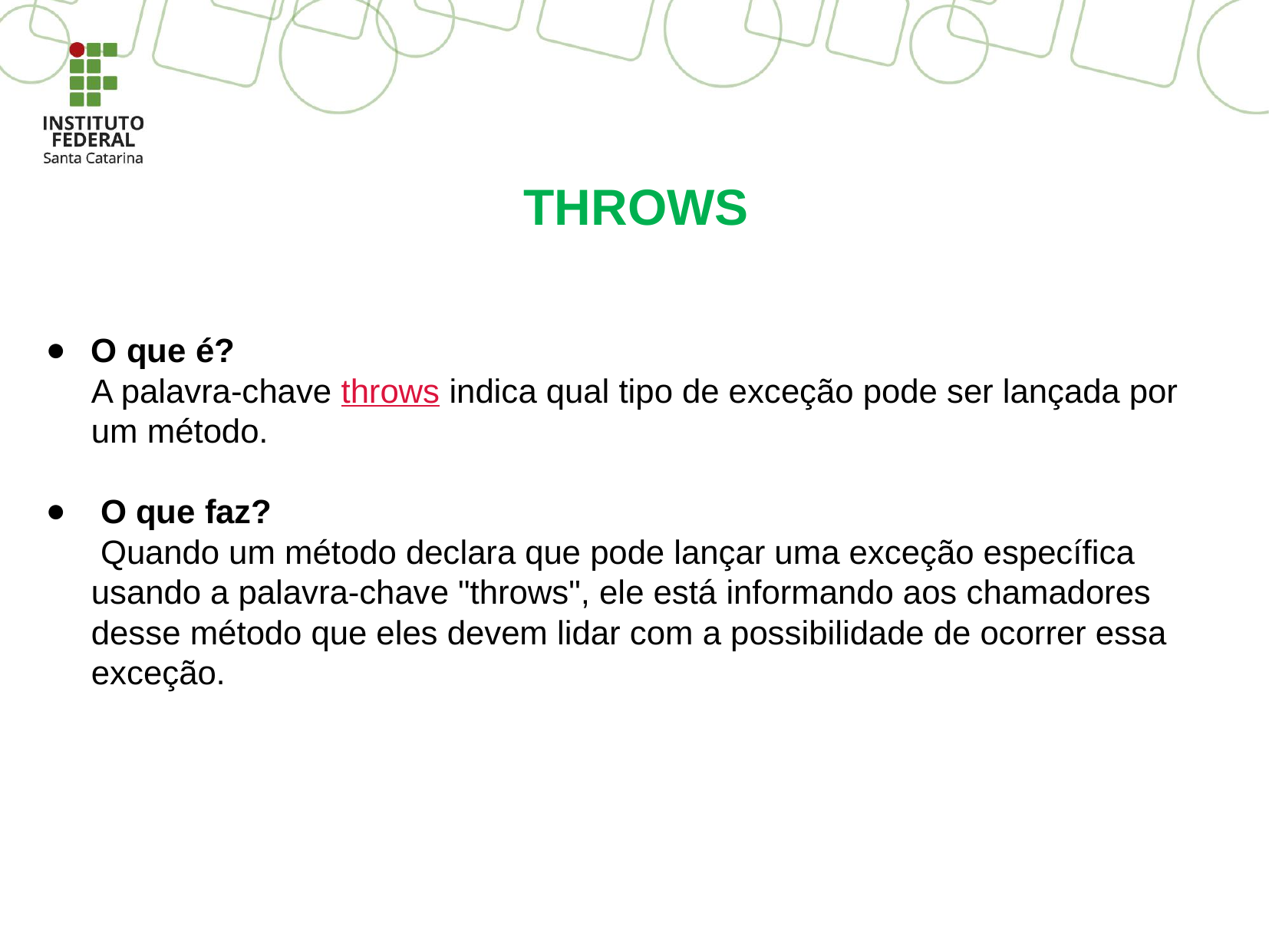

# THROWS

O que é?
A palavra-chave throws indica qual tipo de exceção pode ser lançada por um método.

 O que faz?
 Quando um método declara que pode lançar uma exceção específica usando a palavra-chave "throws", ele está informando aos chamadores desse método que eles devem lidar com a possibilidade de ocorrer essa exceção.